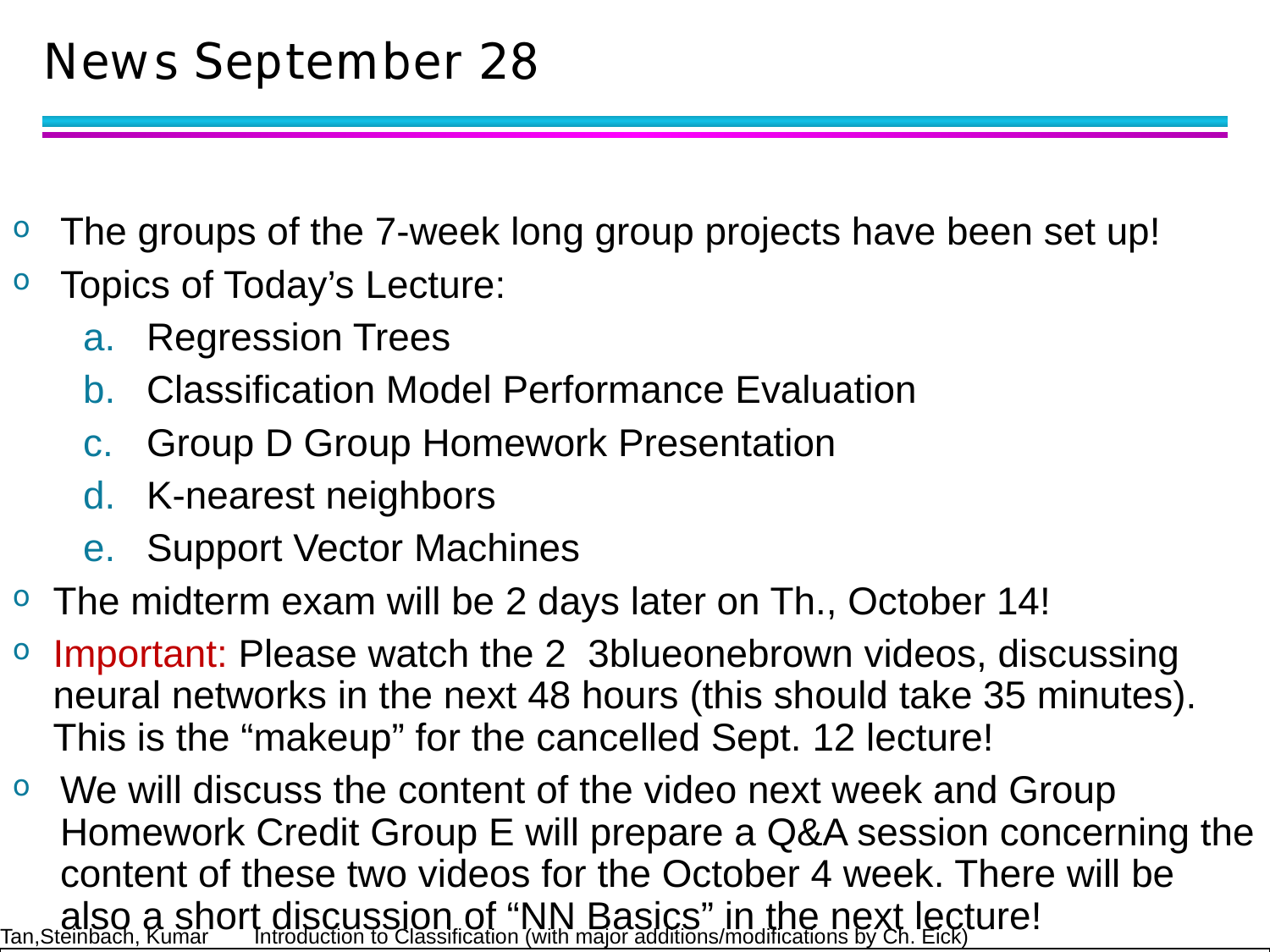

# News September 28

The groups of the 7-week long group projects have been set up!
Topics of Today’s Lecture:
Regression Trees
Classification Model Performance Evaluation
Group D Group Homework Presentation
K-nearest neighbors
Support Vector Machines
The midterm exam will be 2 days later on Th., October 14!
Important: Please watch the 2  3blueonebrown videos, discussing neural networks in the next 48 hours (this should take 35 minutes). This is the “makeup” for the cancelled Sept. 12 lecture!
We will discuss the content of the video next week and Group Homework Credit Group E will prepare a Q&A session concerning the content of these two videos for the October 4 week. There will be also a short discussion of “NN Basics” in the next lecture!